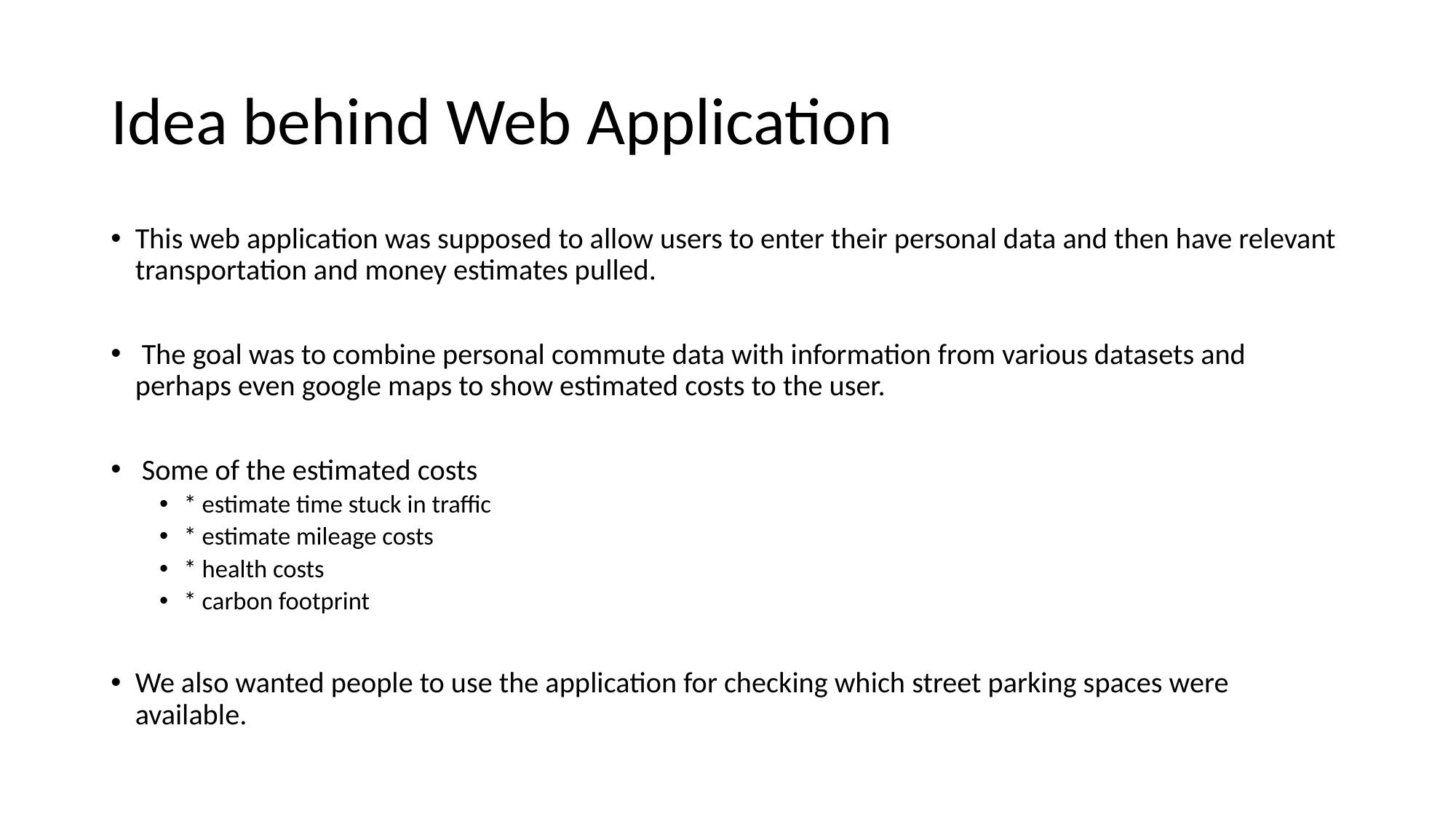

# Idea behind Web Application
This web application was supposed to allow users to enter their personal data and then have relevant transportation and money estimates pulled.

 The goal was to combine personal commute data with information from various datasets and perhaps even google maps to show estimated costs to the user.

 Some of the estimated costs
* estimate time stuck in traffic
* estimate mileage costs
* health costs
* carbon footprint

We also wanted people to use the application for checking which street parking spaces were available.